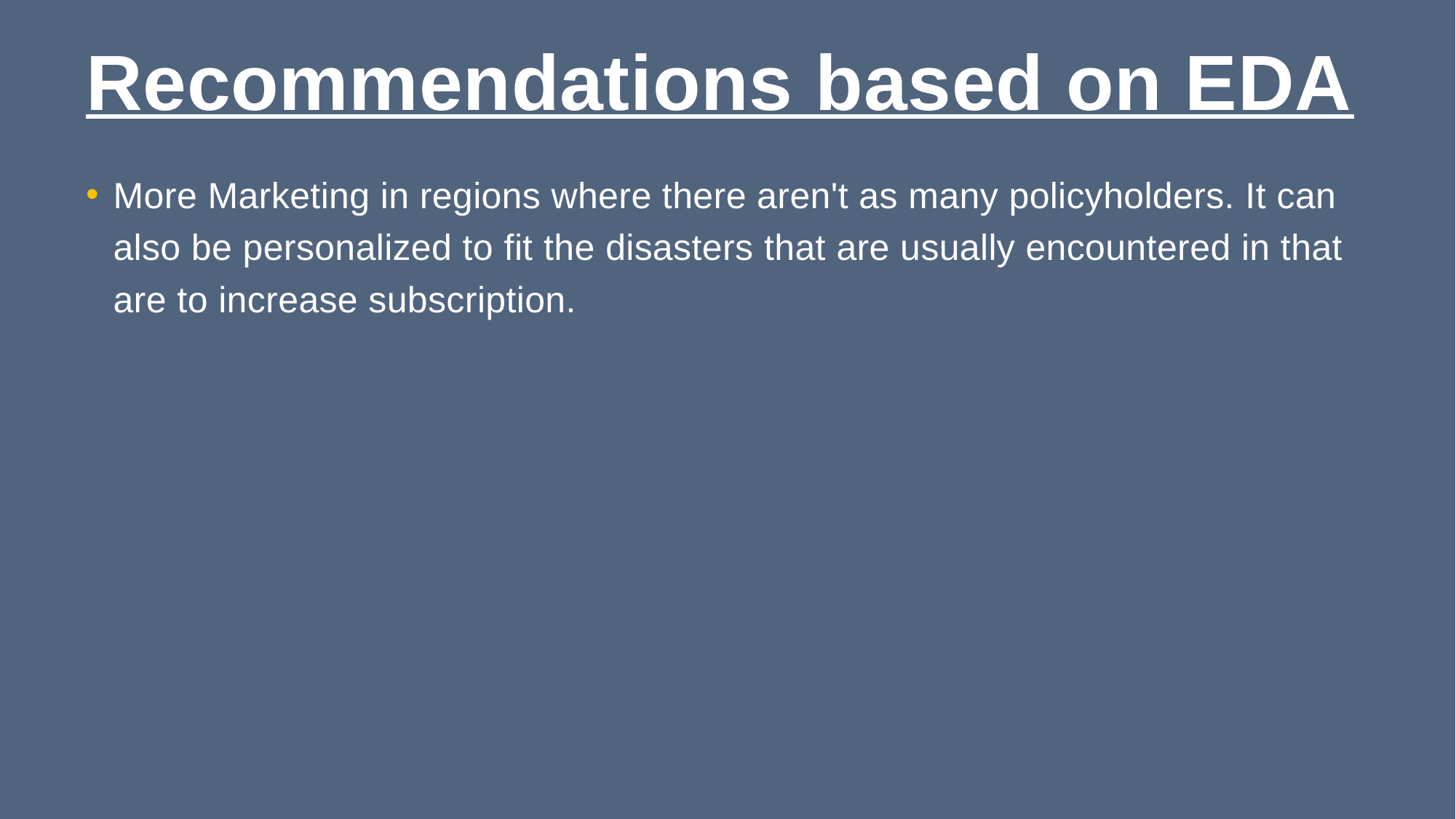

# Recommendations based on EDA
More Marketing in regions where there aren't as many policyholders. It can also be personalized to fit the disasters that are usually encountered in that are to increase subscription.